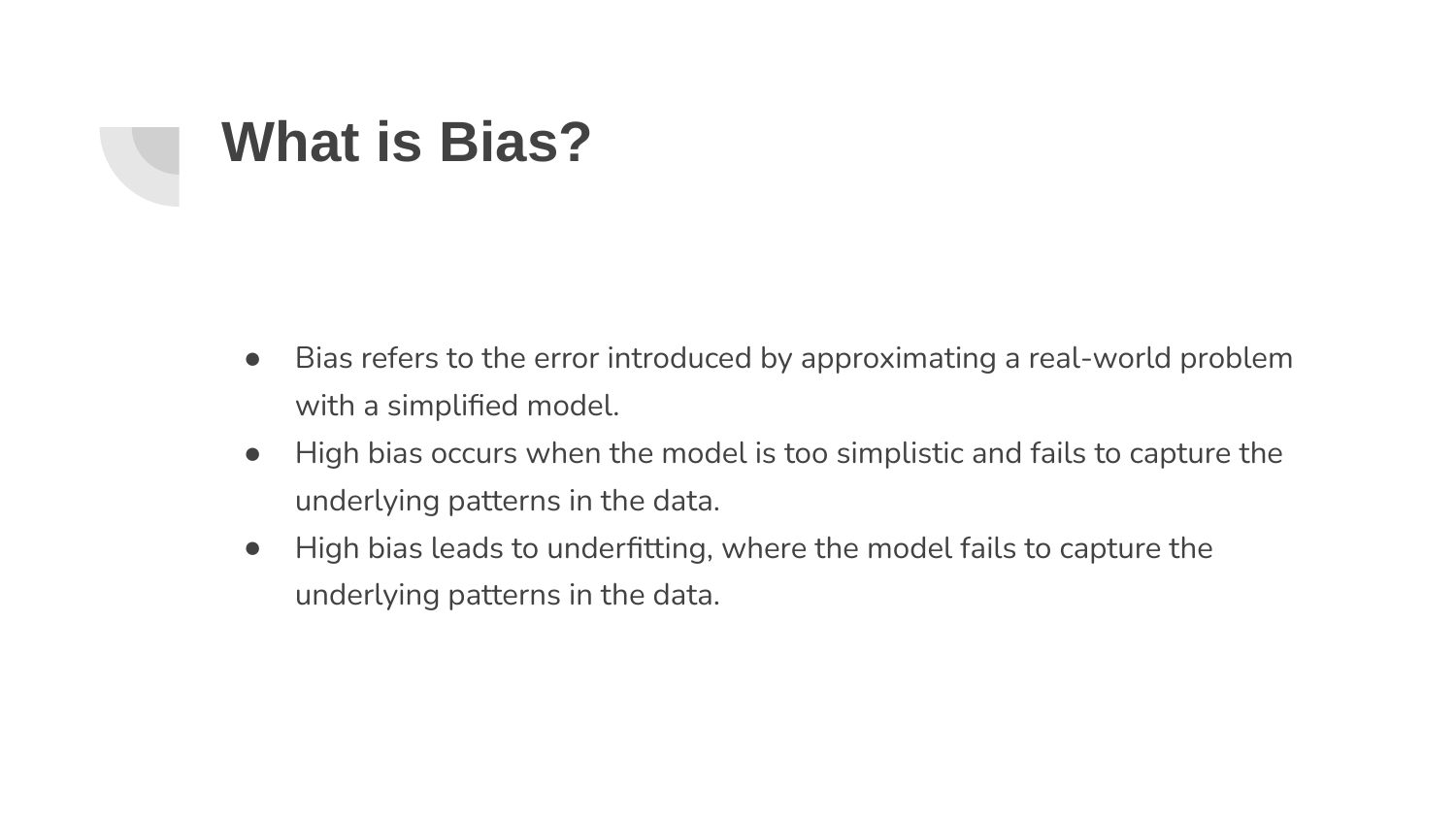

# What is Bias?
Bias refers to the error introduced by approximating a real-world problem with a simplified model.
High bias occurs when the model is too simplistic and fails to capture the underlying patterns in the data.
High bias leads to underfitting, where the model fails to capture the underlying patterns in the data.